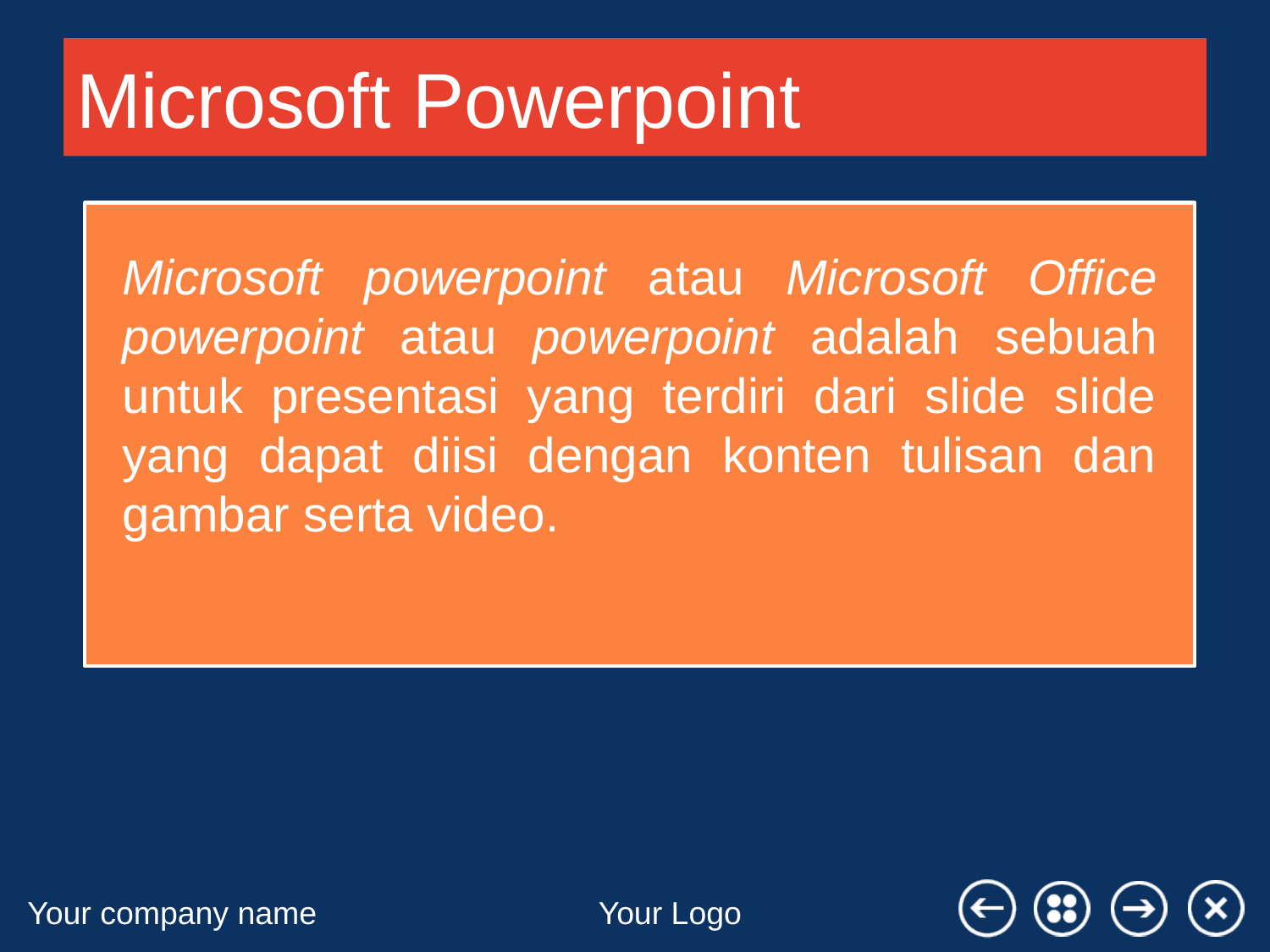

# Microsoft Powerpoint

Microsoft powerpoint atau Microsoft Office powerpoint atau powerpoint adalah sebuah untuk presentasi yang terdiri dari slide slide yang dapat diisi dengan konten tulisan dan gambar serta video.